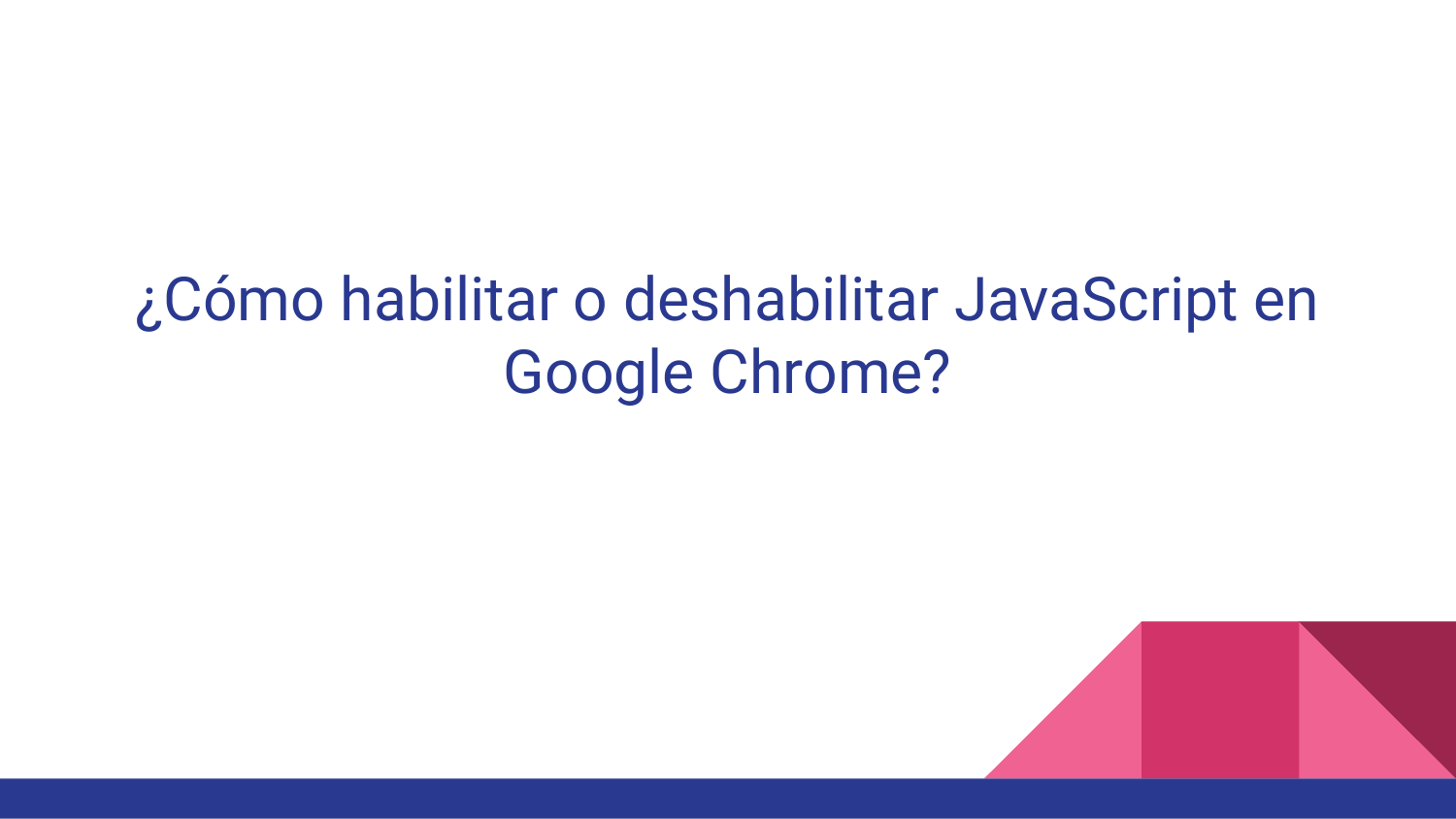

# ¿Cómo habilitar o deshabilitar JavaScript en Google Chrome?